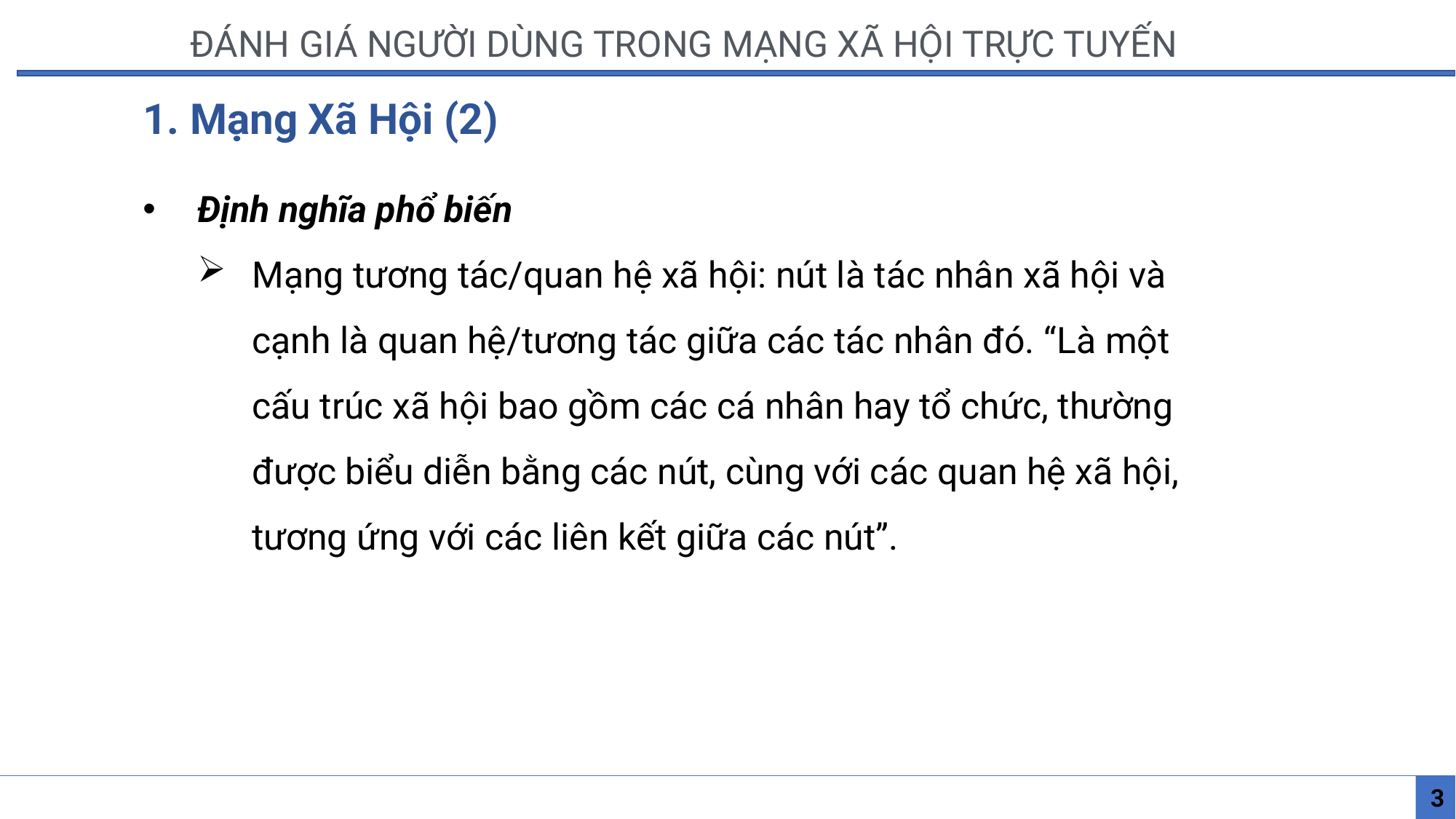

ĐÁNH GIÁ NGƯỜI DÙNG TRONG MẠNG XÃ HỘI TRỰC TUYẾN

1. Mạng Xã Hội (2)
Định nghĩa phổ biến
Mạng tương tác/quan hệ xã hội: nút là tác nhân xã hội và cạnh là quan hệ/tương tác giữa các tác nhân đó. “Là một cấu trúc xã hội bao gồm các cá nhân hay tổ chức, thường được biểu diễn bằng các nút, cùng với các quan hệ xã hội, tương ứng với các liên kết giữa các nút”.

3